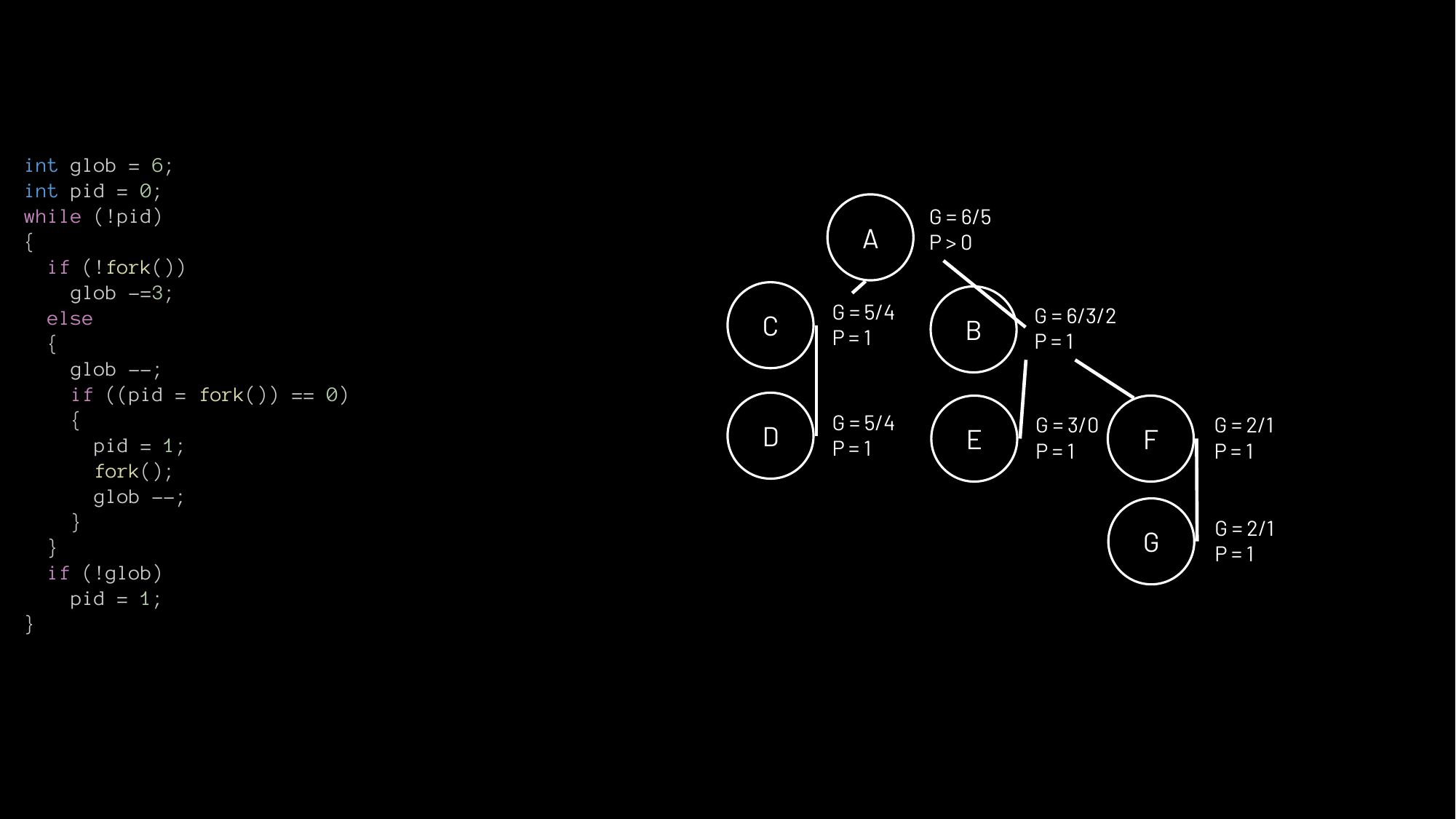

int glob = 6;
int pid = 0;
while (!pid)
{
  if (!fork())
    glob -=3;
  else
  {
    glob --;
    if ((pid = fork()) == 0)
    {
      pid = 1;
      fork();
      glob --;
    }
  }
  if (!glob)
    pid = 1;
}

A
G = 6/5
P > 0

C
G = 5/4
P = 1

B
G = 6/3/2
P = 1

D
G = 5/4
P = 1

E
G = 3/0
P = 1

F
G = 2/1
P = 1

G
G = 2/1
P = 1